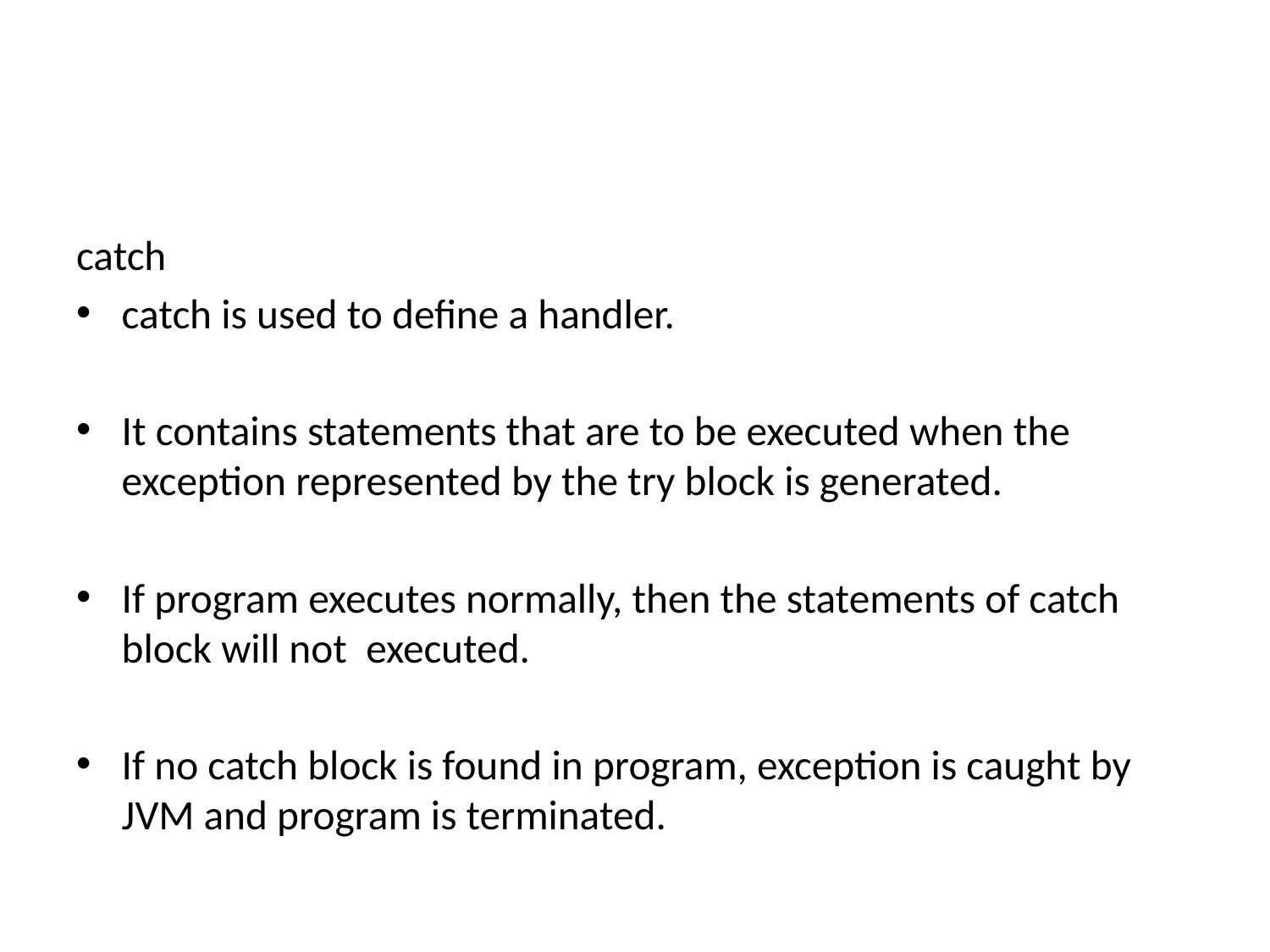

#
catch
catch is used to define a handler.

It contains statements that are to be executed when the exception represented by the try block is generated.

If program executes normally, then the statements of catch block will not  executed.

If no catch block is found in program, exception is caught by JVM and program is terminated.